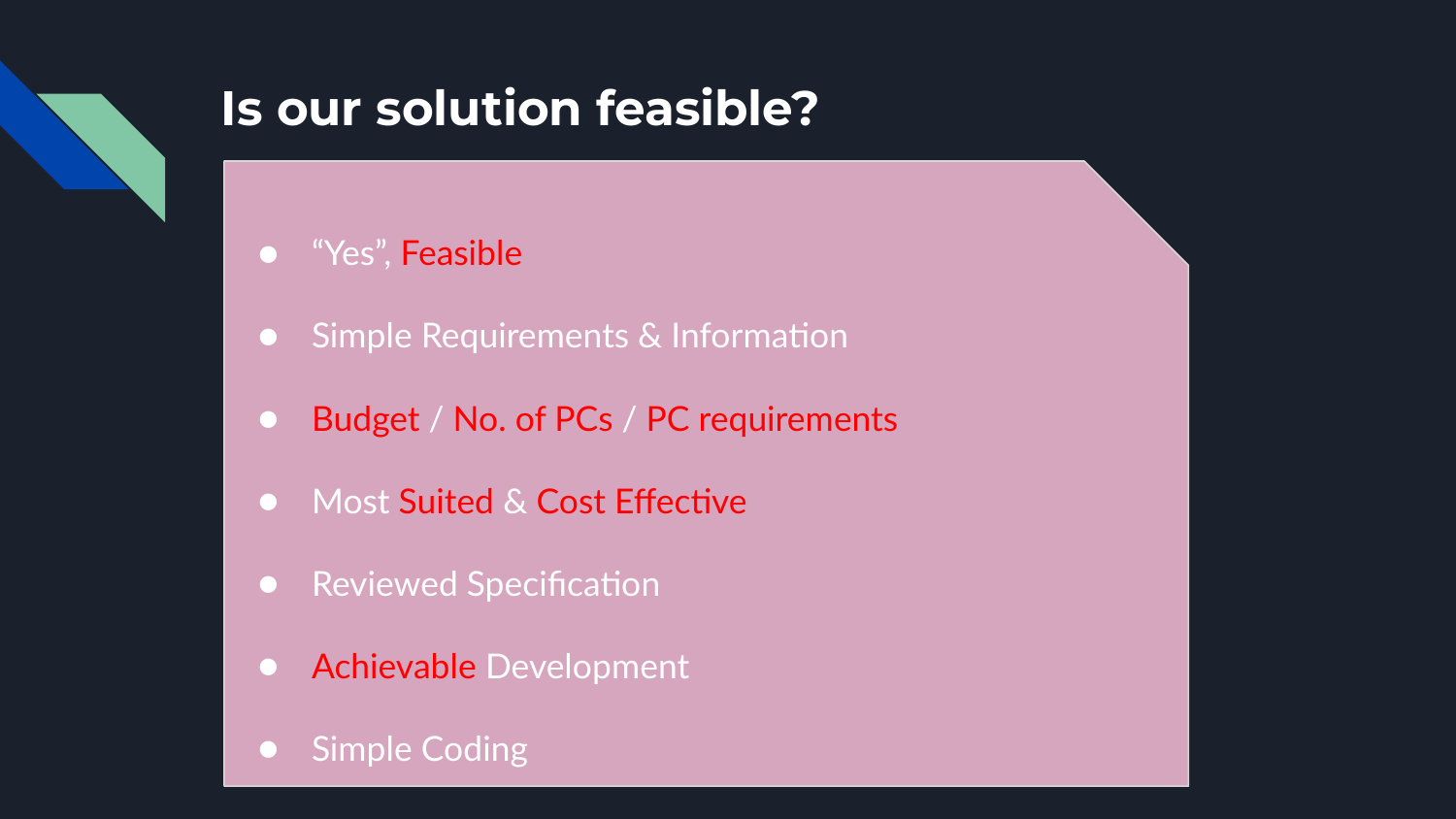

# Is our solution feasible?
“Yes”, Feasible

Simple Requirements & Information

Budget / No. of PCs / PC requirements

Most Suited & Cost Effective

Reviewed Specification

Achievable Development

Simple Coding